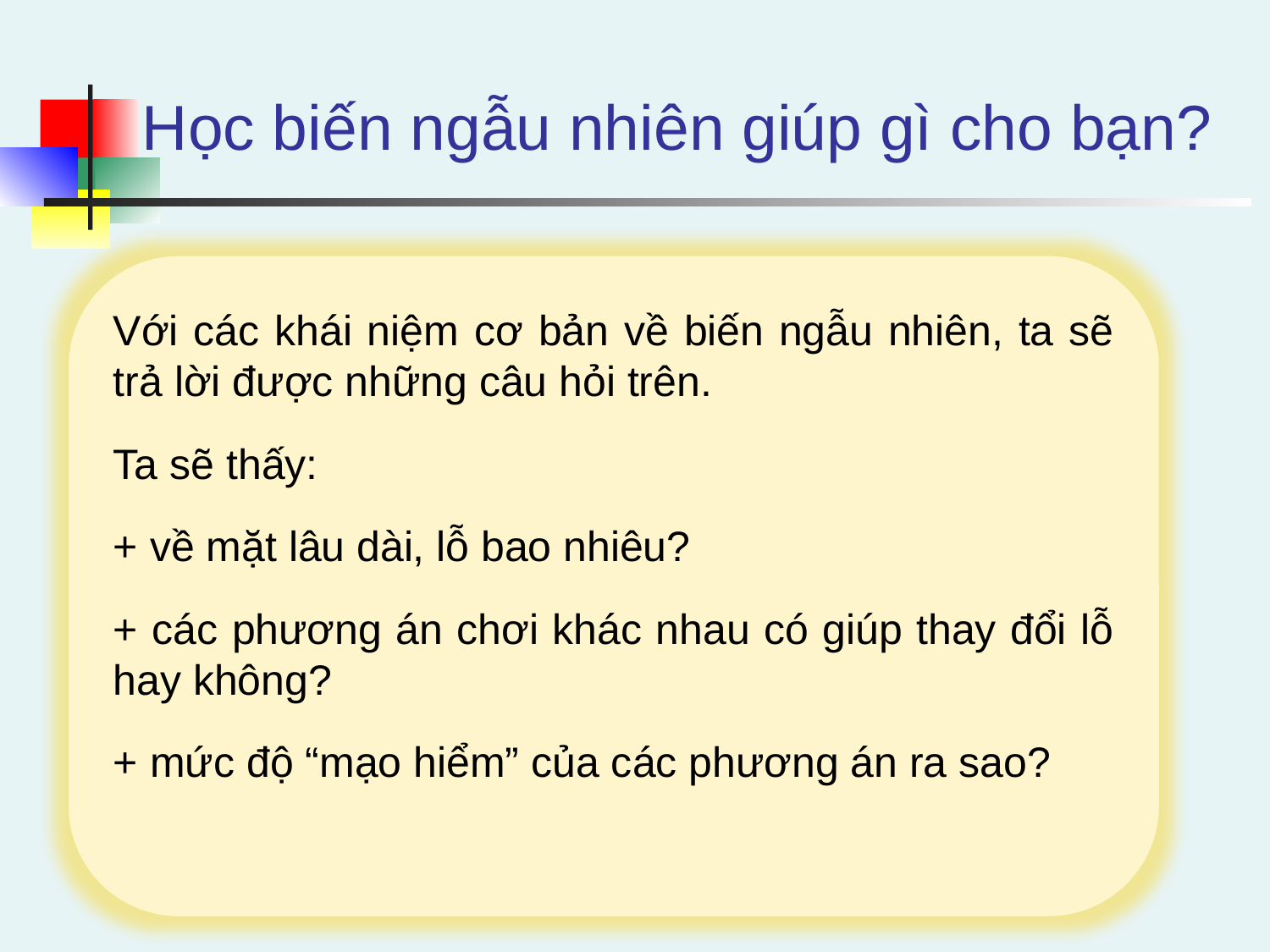

# Học biến ngẫu nhiên giúp gì cho bạn?

Với các khái niệm cơ bản về biến ngẫu nhiên, ta sẽ trả lời được những câu hỏi trên.
Ta sẽ thấy:
+ về mặt lâu dài, lỗ bao nhiêu?
+ các phương án chơi khác nhau có giúp thay đổi lỗ hay không?
+ mức độ “mạo hiểm” của các phương án ra sao?